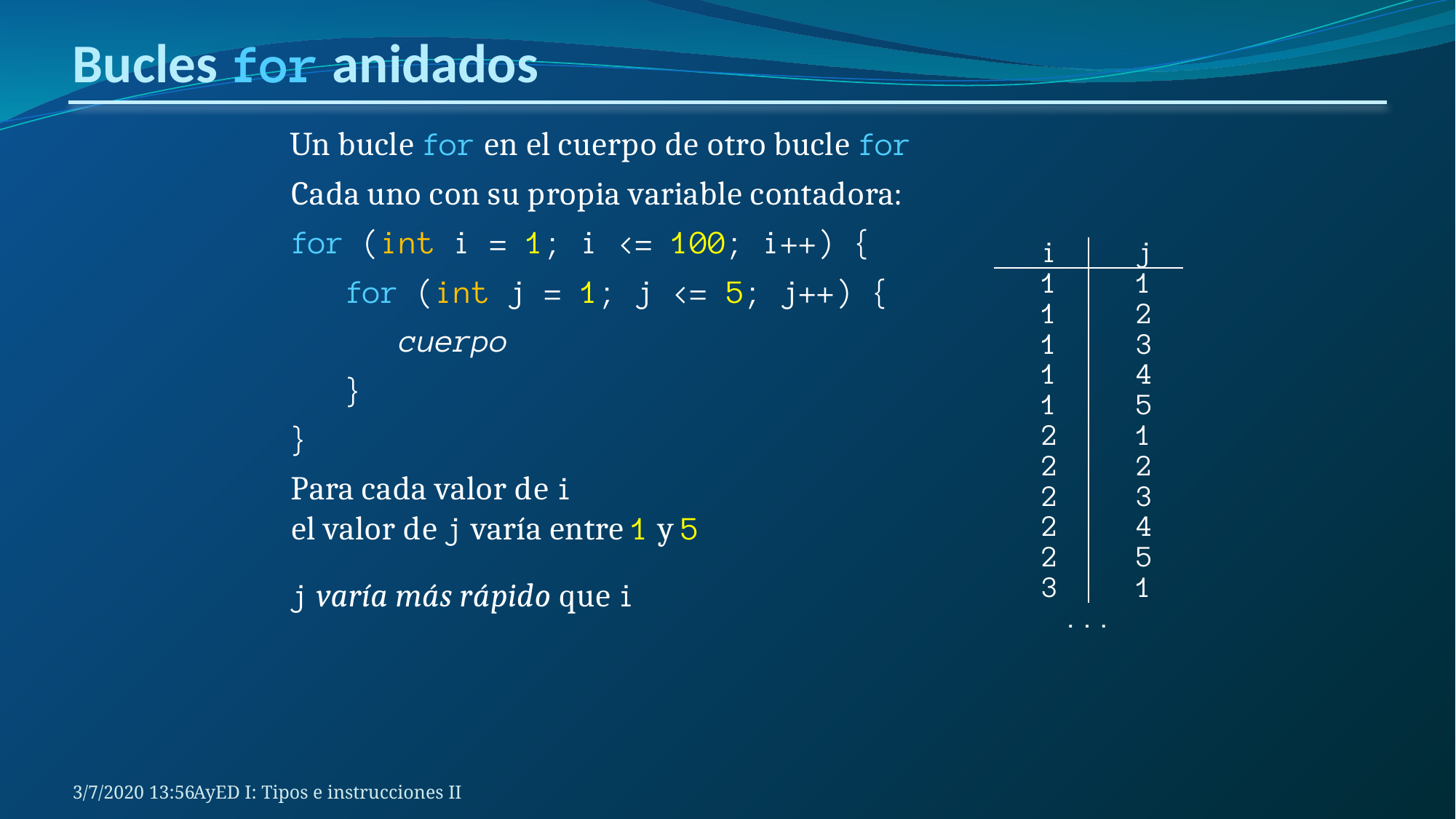

# Bucles for anidados
Un bucle for en el cuerpo de otro bucle for
Cada uno con su propia variable contadora:
for (int i = 1; i <= 100; i++) {
   for (int j = 1; j <= 5; j++) {
      cuerpo
   }
}
Para cada valor de i
el valor de j varía entre 1 y 5
j varía más rápido que i

| i | j |
| --- | --- |
| 1 | 1 |
| 1 | 2 |
| 1 | 3 |
| 1 | 4 |
| 1 | 5 |
| 2 | 1 |
| 2 | 2 |
| 2 | 3 |
| 2 | 4 |
| 2 | 5 |
| 3 | 1 |
| ... |  |
3/7/2020 13:56
AyED I: Tipos e instrucciones II